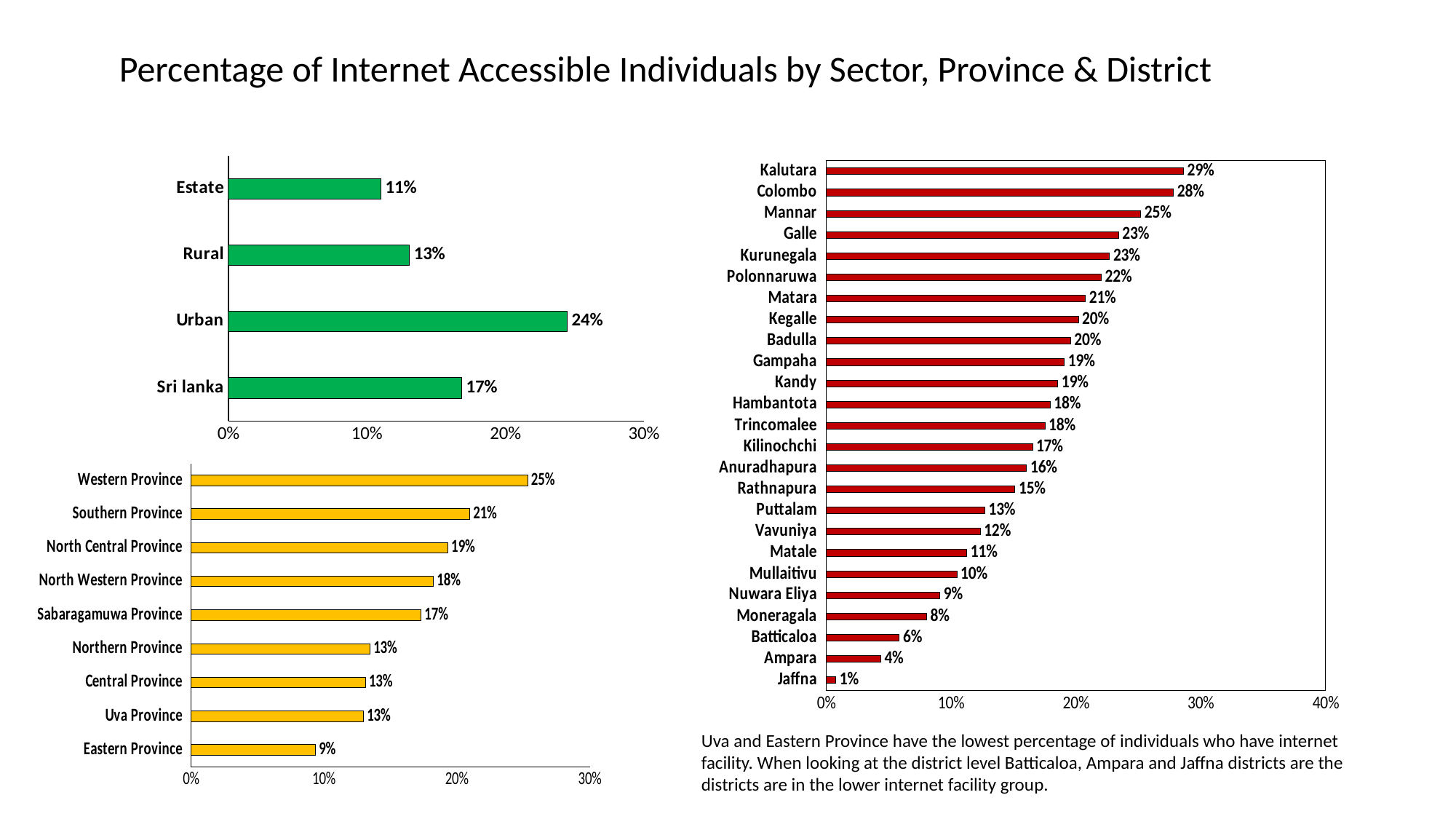

# Percentage of Internet Accessible Individuals by Sector, Province & District

### Chart

| Category | Yes |
|---|---|
| Jaffna | 0.007526881720430108 |
| Ampara | 0.04358974358974359 |
| Batticaloa | 0.05838739573679333 |
| Moneragala | 0.08029197080291971 |
| Nuwara Eliya | 0.09097270818754374 |
| Mullaitivu | 0.10457516339869281 |
| Matale | 0.1125370187561698 |
| Vavuniya | 0.12334437086092716 |
| Puttalam | 0.12693246541903988 |
| Rathnapura | 0.1511111111111111 |
| Anuradhapura | 0.16042780748663102 |
| Kilinochchi | 0.16524701873935263 |
| Trincomalee | 0.1751886001676446 |
| Hambantota | 0.17926734216679657 |
| Kandy | 0.185444366689993 |
| Gampaha | 0.19068413391557495 |
| Badulla | 0.1956521739130435 |
| Kegalle | 0.20192307692307693 |
| Matara | 0.2075623491552695 |
| Polonnaruwa | 0.22019147084421237 |
| Kurunegala | 0.2269180754226268 |
| Galle | 0.23407917383820998 |
| Mannar | 0.251953125 |
| Colombo | 0.2781758957654723 |
| Kalutara | 0.28609986504723345 |

### Chart

| Category | Yes |
|---|---|
| Sri lanka | 0.16868944078838585 |
| Urban | 0.24479513261716893 |
| Rural | 0.13090973160274857 |
| Estate | 0.11028592647604901 |

### Chart

| Category | Yes |
|---|---|
| Eastern Province | 0.09384079023823358 |
| Uva Province | 0.12993762993762994 |
| Central Province | 0.13149057091190908 |
| Northern Province | 0.13487551460497943 |
| Sabaragamuwa Province | 0.17322175732217573 |
| North Western Province | 0.18250813155041562 |
| North Central Province | 0.1933781190019194 |
| Southern Province | 0.20988521902084797 |
| Western Province | 0.2534730129810977 |
Uva and Eastern Province have the lowest percentage of individuals who have internet facility. When looking at the district level Batticaloa, Ampara and Jaffna districts are the districts are in the lower internet facility group.